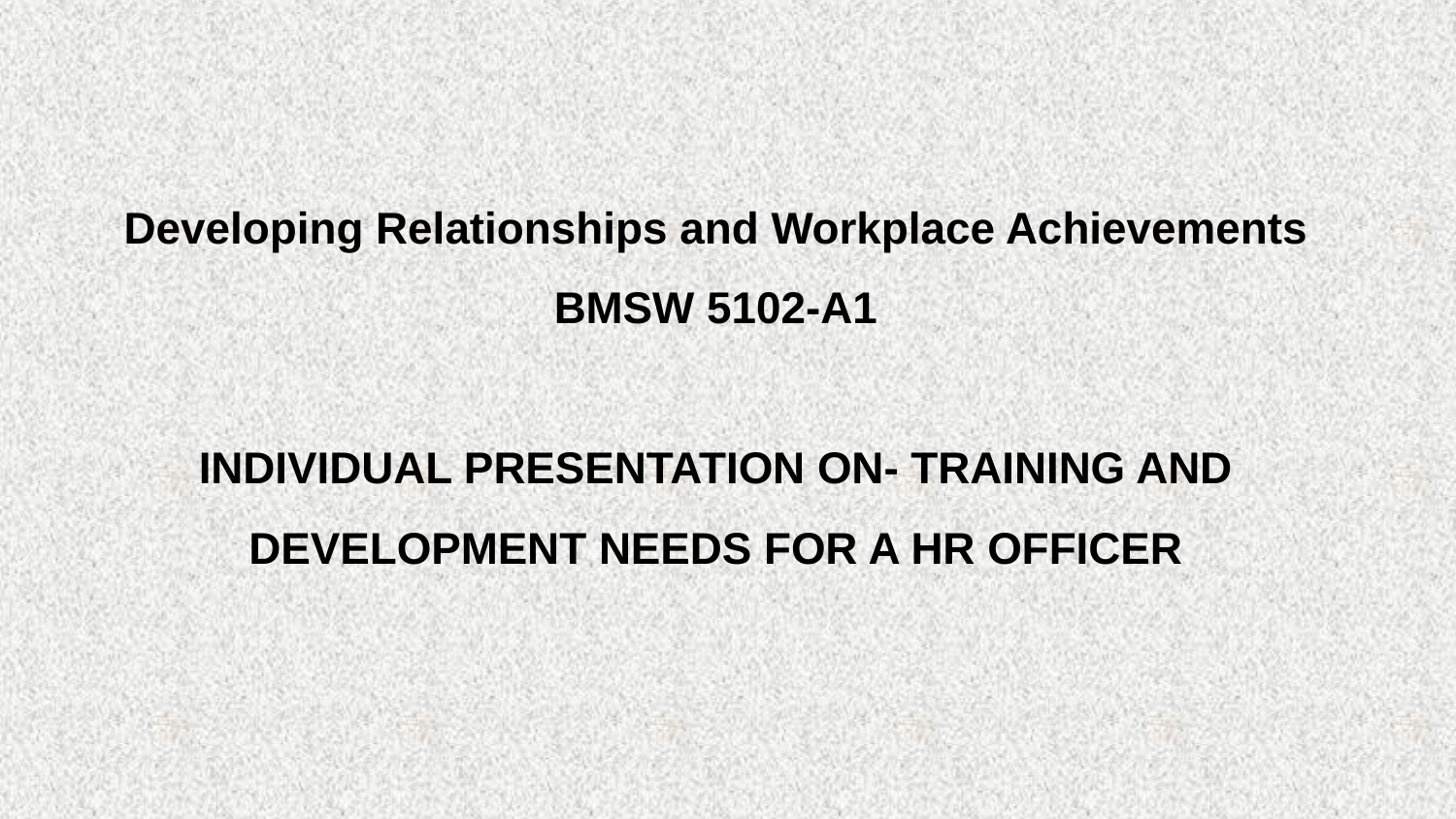

# Developing Relationships and Workplace Achievements BMSW 5102-A1 INDIVIDUAL PRESENTATION ON- TRAINING AND DEVELOPMENT NEEDS FOR A HR OFFICER